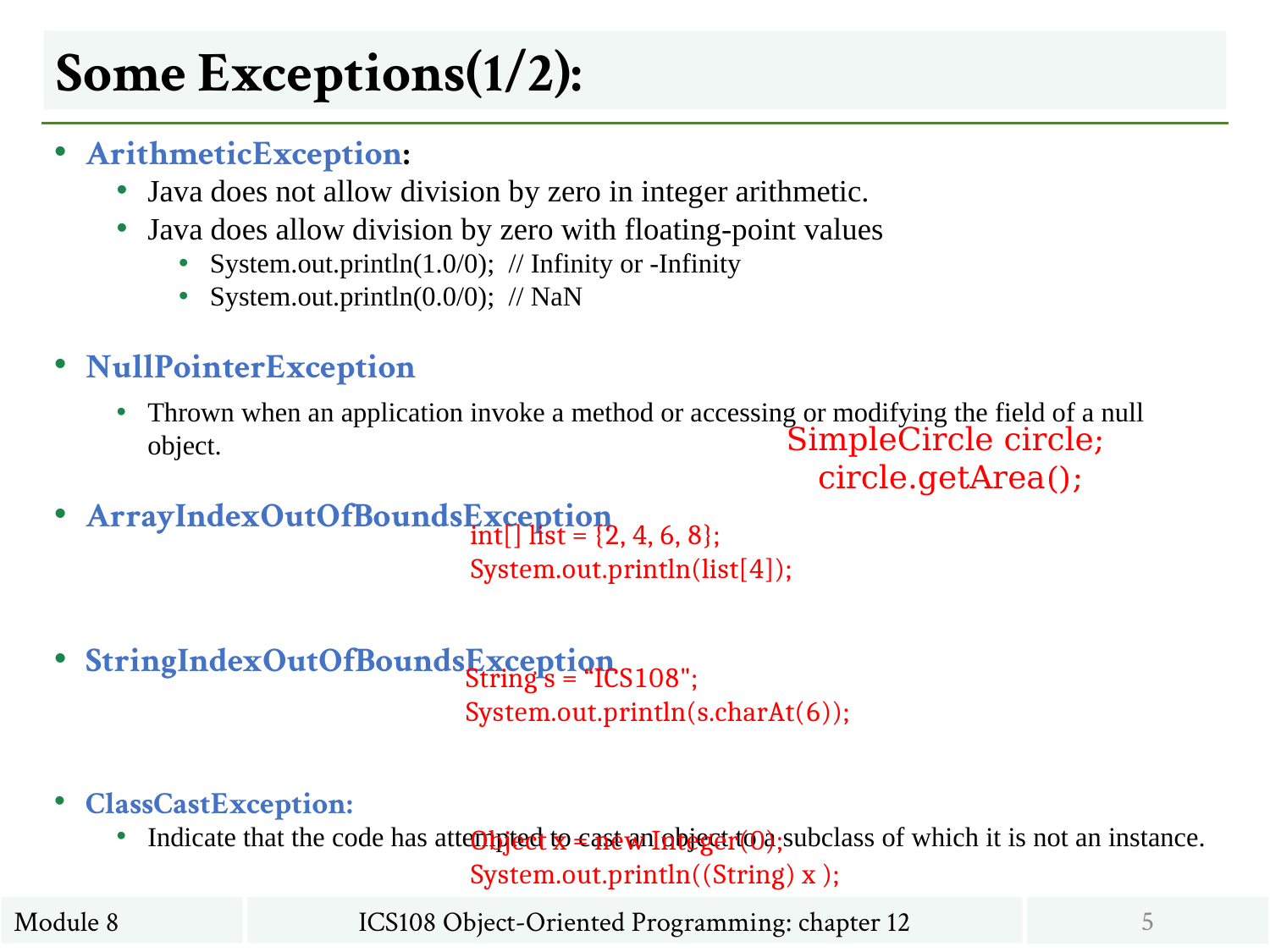

# Some Exceptions(1/2):
ArithmeticException:
Java does not allow division by zero in integer arithmetic.
Java does allow division by zero with floating-point values
System.out.println(1.0/0);  // Infinity or -Infinity
System.out.println(0.0/0);  // NaN
NullPointerException
Thrown when an application invoke a method or accessing or modifying the field of a null object.
ArrayIndexOutOfBoundsException

StringIndexOutOfBoundsException

ClassCastException:
Indicate that the code has attempted to cast an object to a subclass of which it is not an instance.
SimpleCircle circle;  circle.getArea();
int[] list = {2, 4, 6, 8};
System.out.println(list[4]);
String s = “ICS108";
System.out.println(s.charAt(6));
Object x = new Integer(0);
System.out.println((String) x );
5